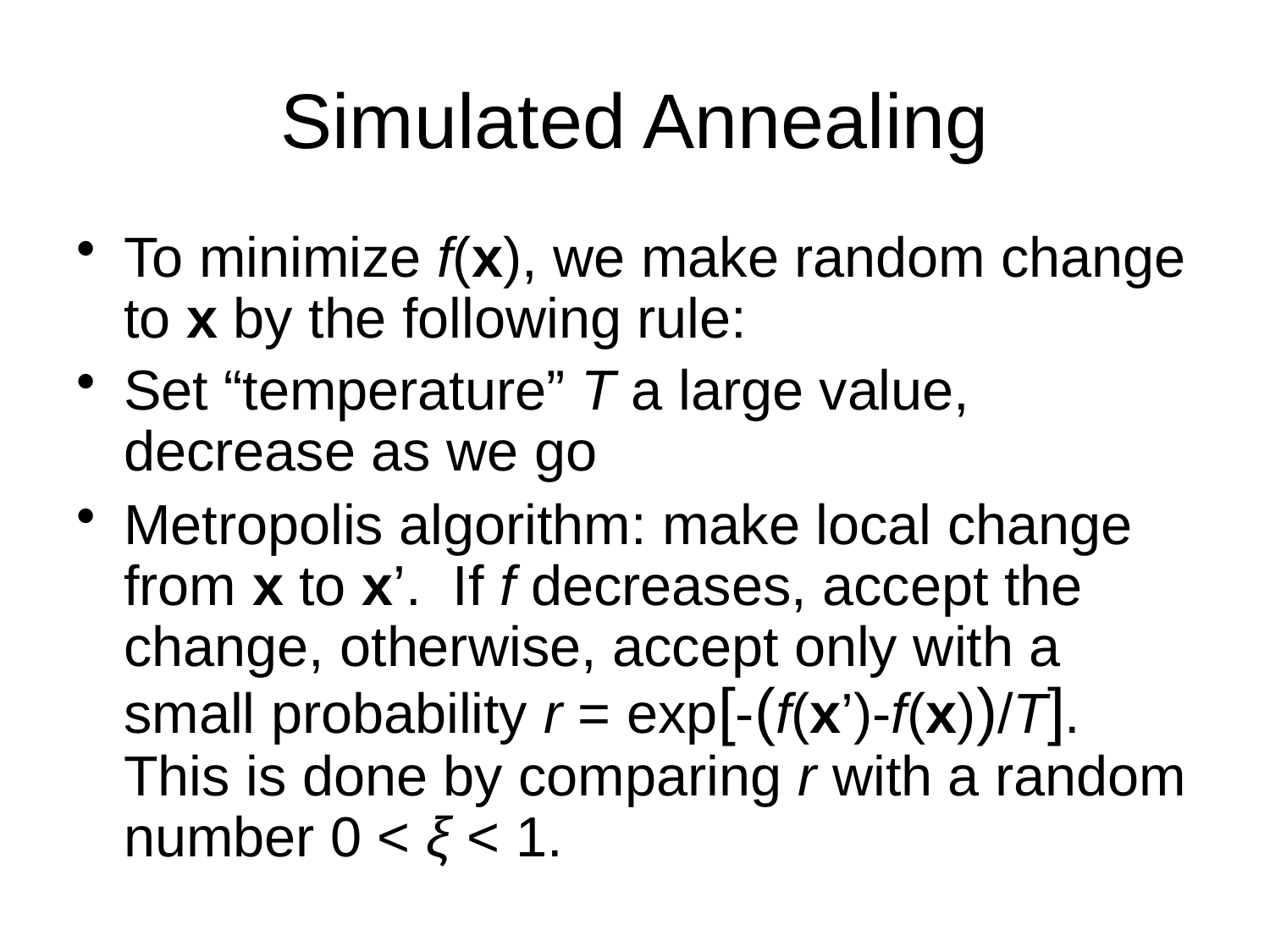

# Simulated Annealing
To minimize f(x), we make random change to x by the following rule:
Set “temperature” T a large value, decrease as we go
Metropolis algorithm: make local change from x to x’.  If f decreases, accept the change, otherwise, accept only with a small probability r = exp[-(f(x’)-f(x))/T].  This is done by comparing r with a random number 0 < ξ < 1.